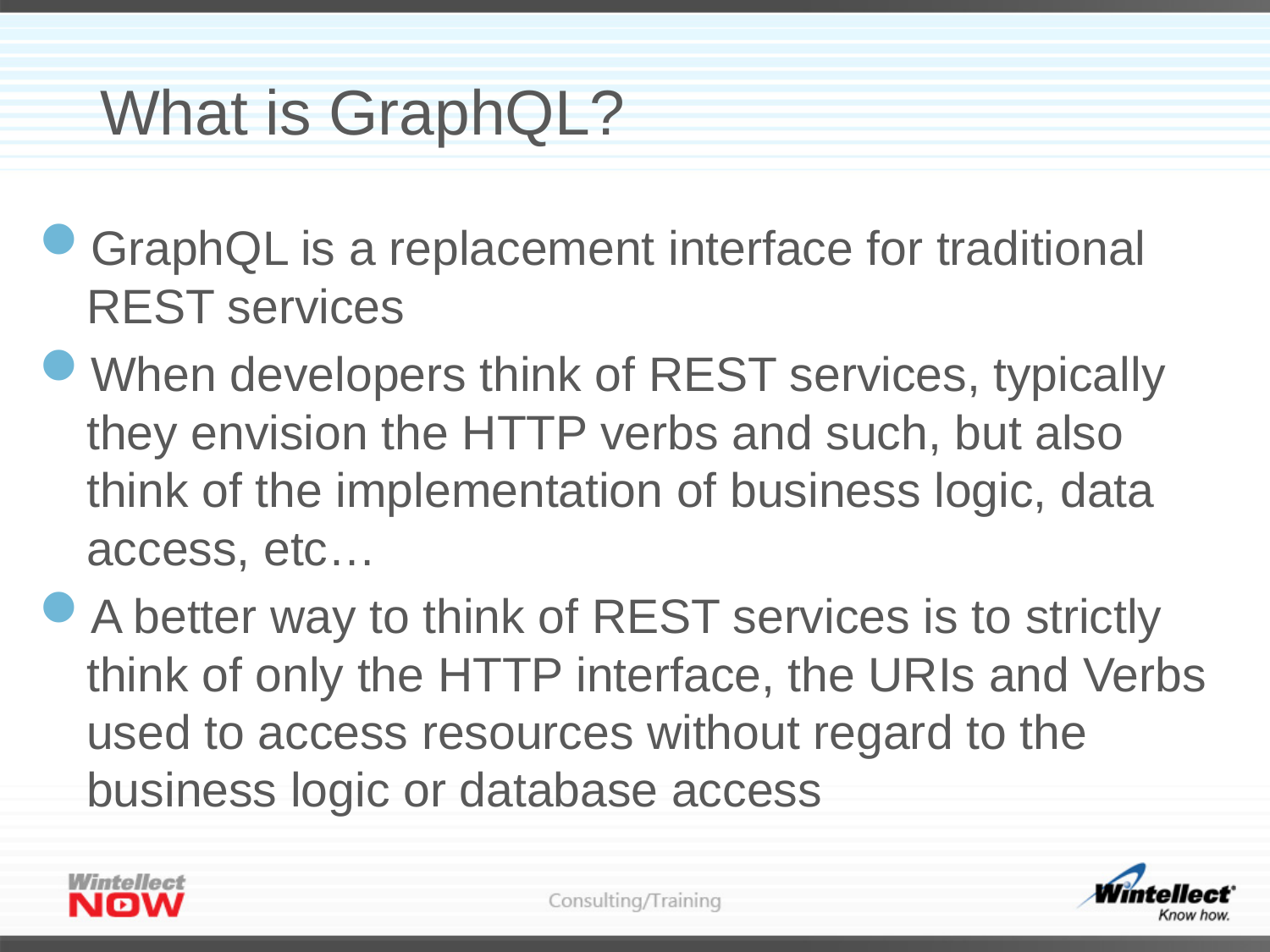

# What is GraphQL?
GraphQL is a replacement interface for traditional REST services
When developers think of REST services, typically they envision the HTTP verbs and such, but also think of the implementation of business logic, data access, etc…
A better way to think of REST services is to strictly think of only the HTTP interface, the URIs and Verbs used to access resources without regard to the business logic or database access